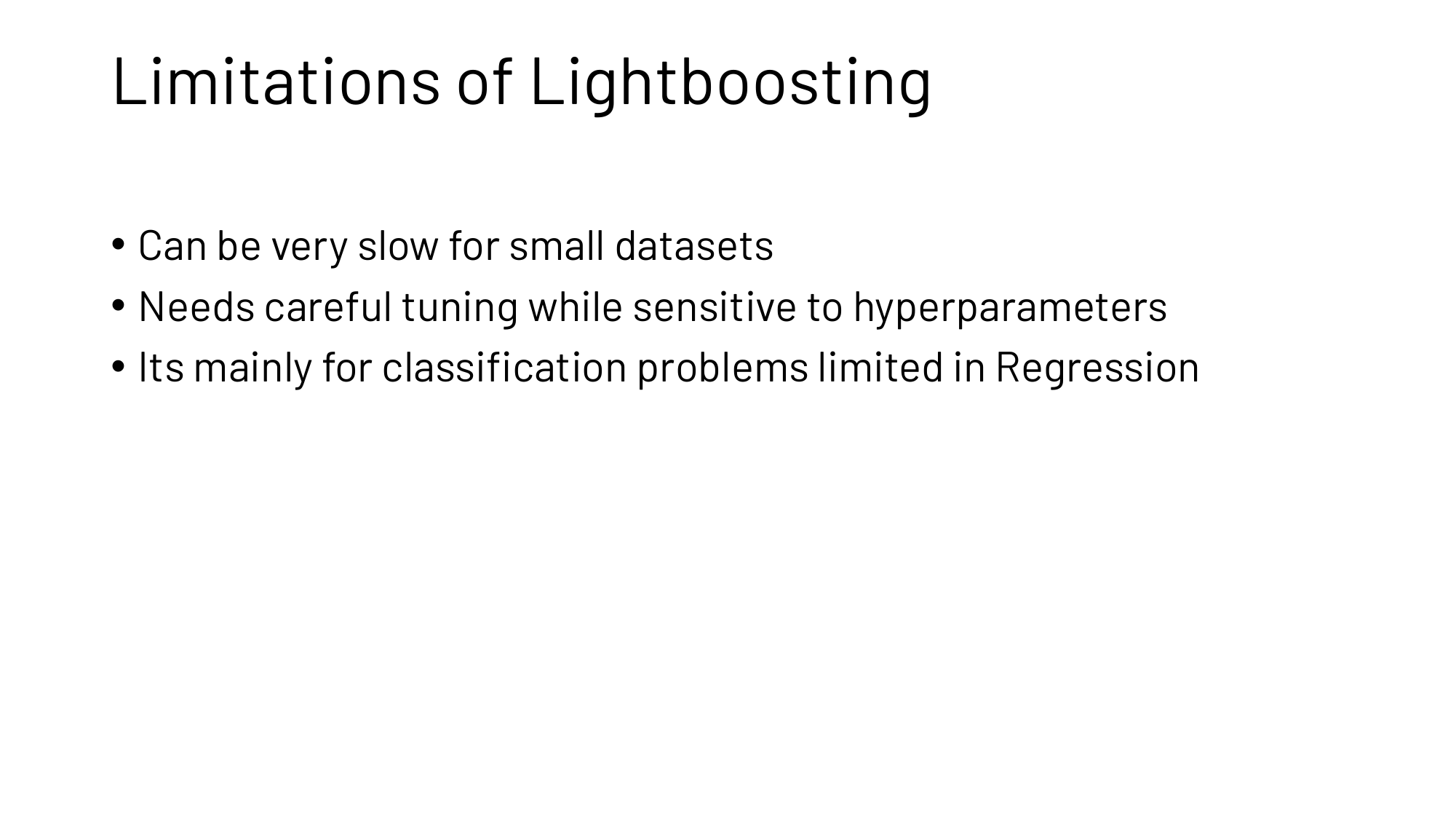

# Limitations of Lightboosting
Can be very slow for small datasets
Needs careful tuning while sensitive to hyperparameters
Its mainly for classification problems limited in Regression